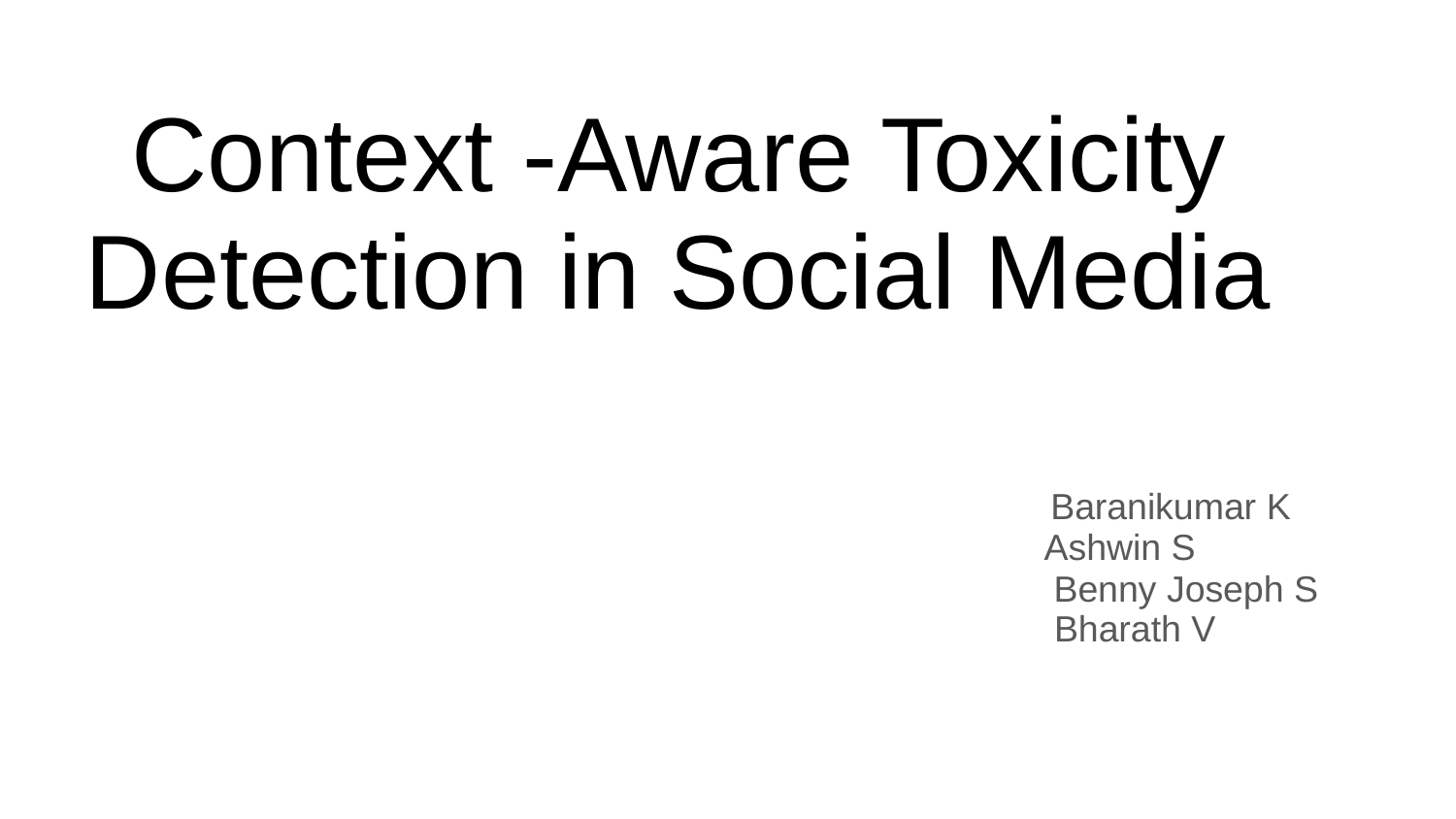

# Context -Aware Toxicity Detection in Social Media

                                                                                 Baranikumar K
                                                                        Ashwin S
                                                                                   Benny Joseph S
                                                                         Bharath V